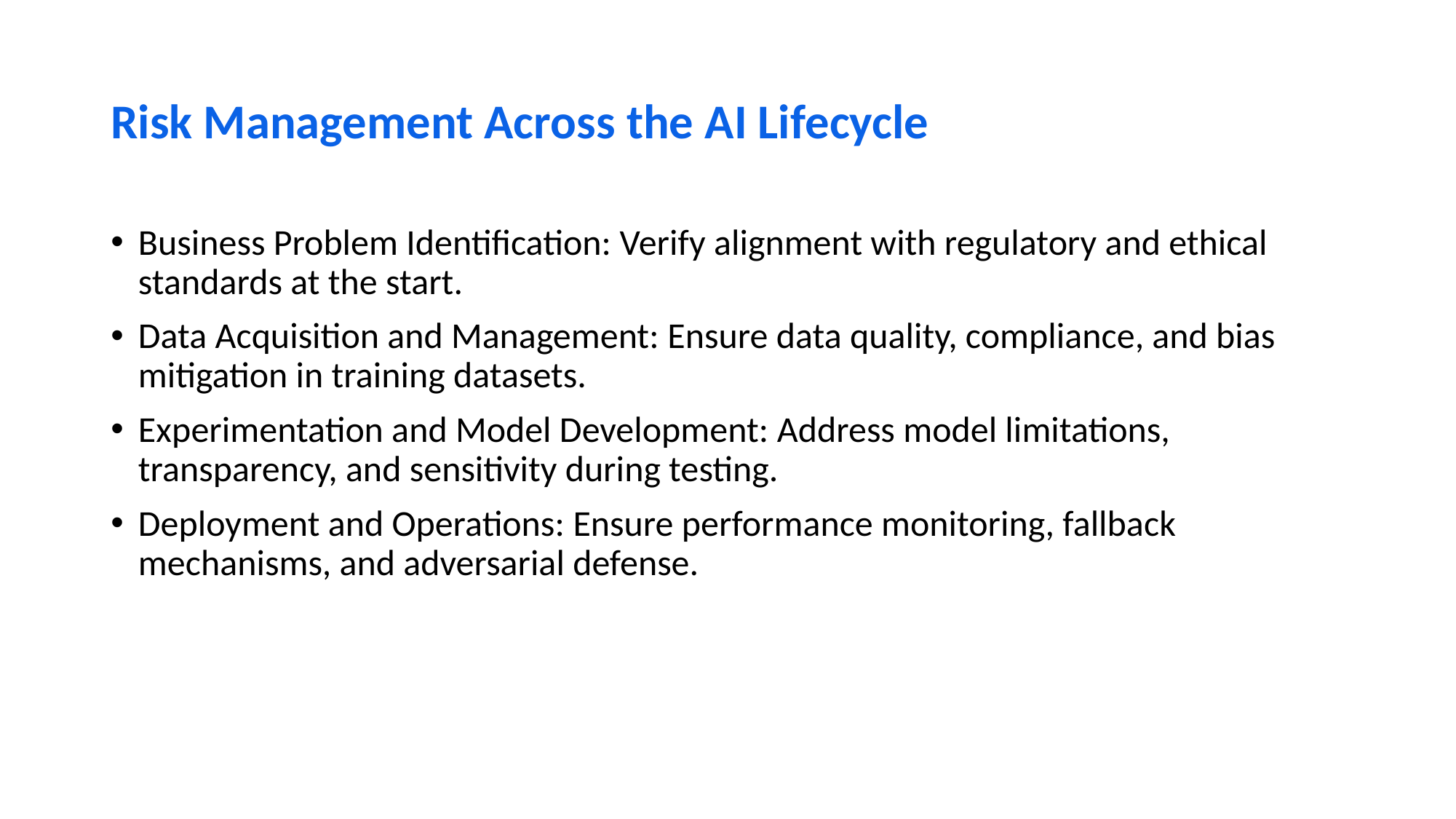

# Risk Management Across the AI Lifecycle
Business Problem Identification: Verify alignment with regulatory and ethical standards at the start.
Data Acquisition and Management: Ensure data quality, compliance, and bias mitigation in training datasets.
Experimentation and Model Development: Address model limitations, transparency, and sensitivity during testing.
Deployment and Operations: Ensure performance monitoring, fallback mechanisms, and adversarial defense.